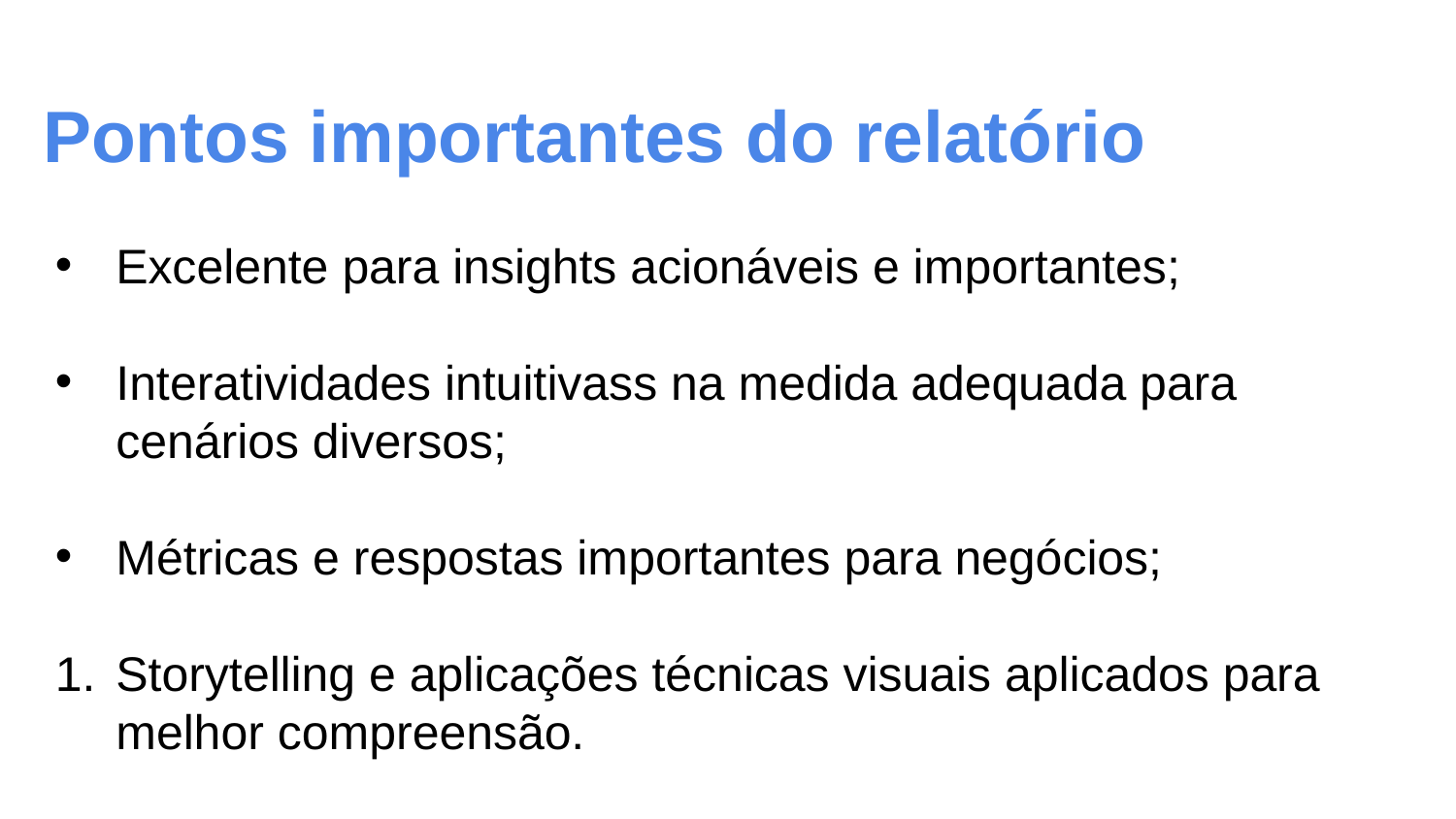

Pontos importantes do relatório

Excelente para insights acionáveis e importantes;

Interatividades intuitivass na medida adequada para cenários diversos;

Métricas e respostas importantes para negócios;

Storytelling e aplicações técnicas visuais aplicados para melhor compreensão.